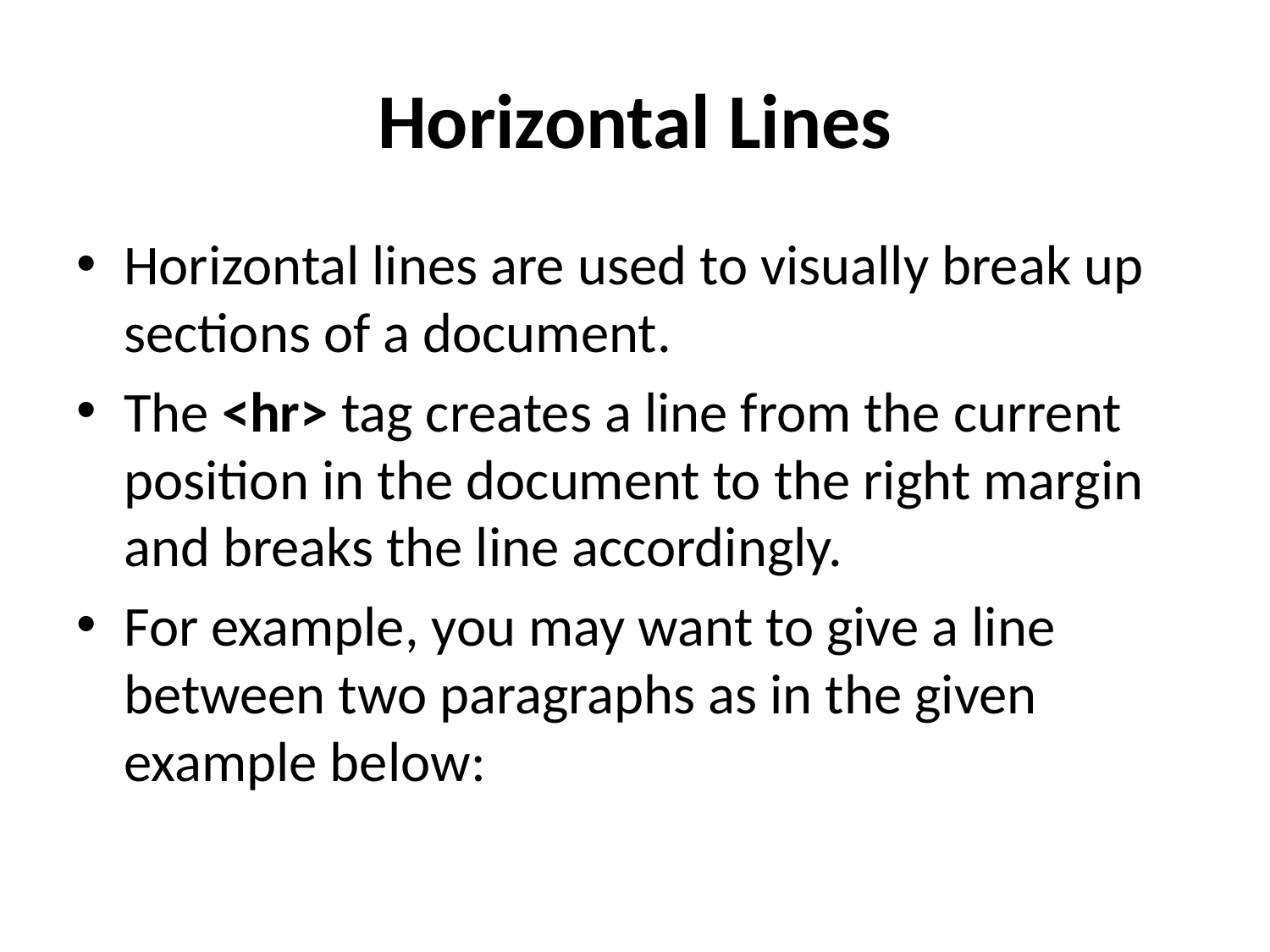

# Horizontal Lines
Horizontal lines are used to visually break up sections of a document.
The <hr> tag creates a line from the current position in the document to the right margin and breaks the line accordingly.
For example, you may want to give a line between two paragraphs as in the given example below: